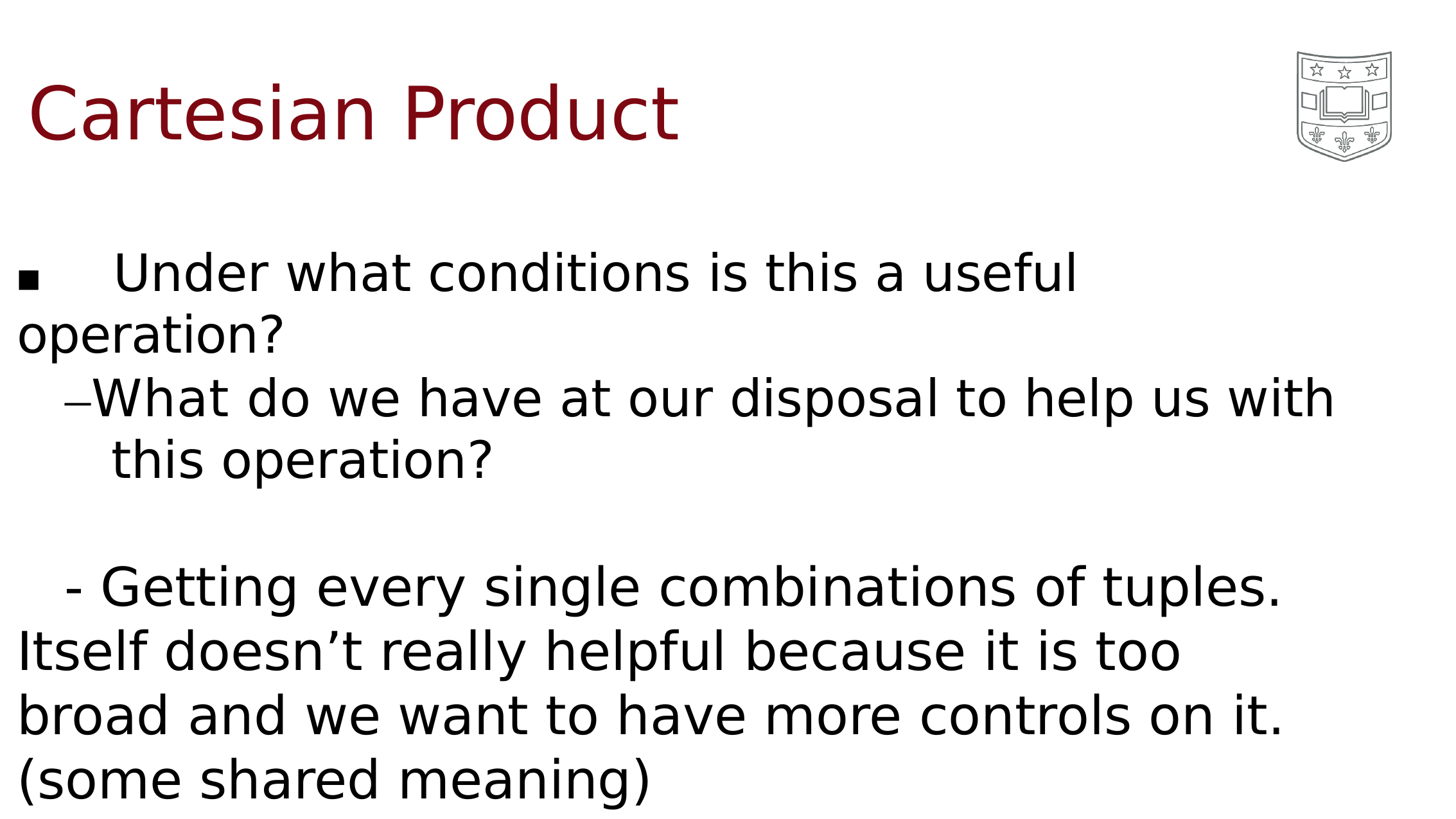

# Cartesian Product
◼	Under what conditions is this a useful  operation?
–What do we have at our disposal to help us with  this operation?

	- Getting every single combinations of tuples. Itself doesn’t really helpful because it is too broad and we want to have more controls on it. (some shared meaning)